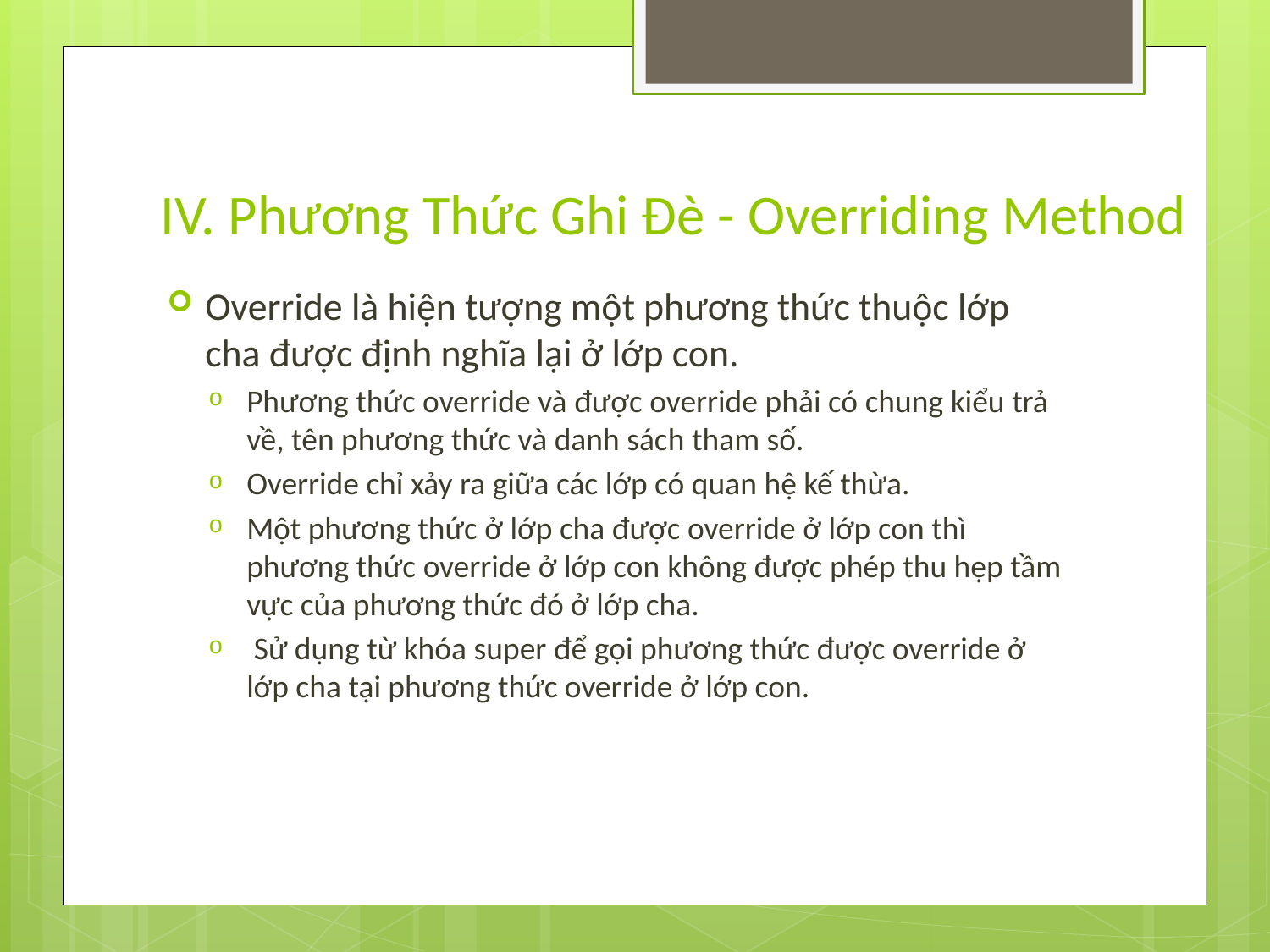

# IV. Phương Thức Ghi Đè - Overriding Method
Override là hiện tượng một phương thức thuộc lớp cha được định nghĩa lại ở lớp con.
Phương thức override và được override phải có chung kiểu trả về, tên phương thức và danh sách tham số.
Override chỉ xảy ra giữa các lớp có quan hệ kế thừa.
Một phương thức ở lớp cha được override ở lớp con thì phương thức override ở lớp con không được phép thu hẹp tầm vực của phương thức đó ở lớp cha.
 Sử dụng từ khóa super để gọi phương thức được override ở lớp cha tại phương thức override ở lớp con.